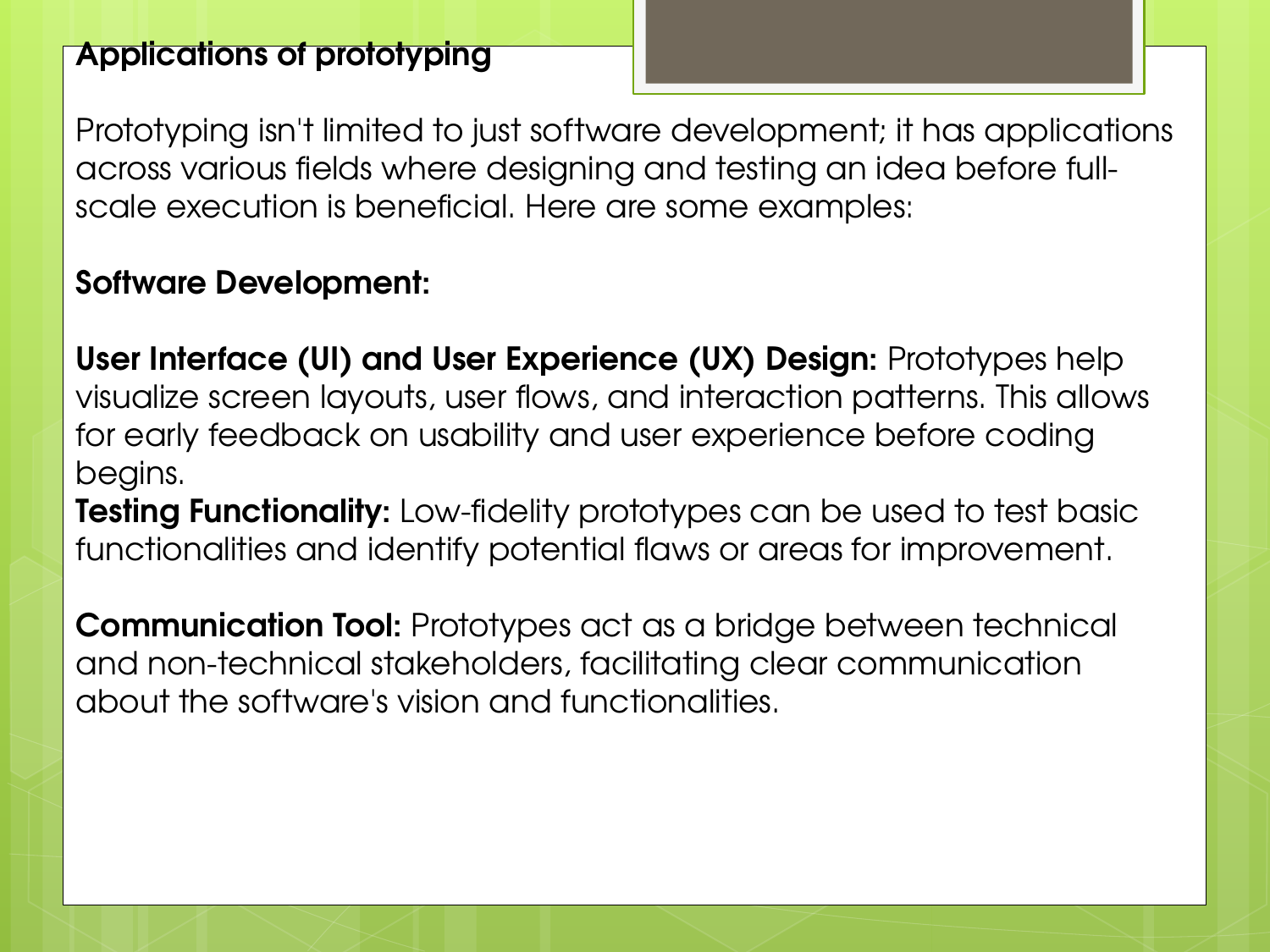

Applications of prototyping

Prototyping isn't limited to just software development; it has applications across various fields where designing and testing an idea before full-scale execution is beneficial. Here are some examples:

Software Development:

User Interface (UI) and User Experience (UX) Design: Prototypes help visualize screen layouts, user flows, and interaction patterns. This allows for early feedback on usability and user experience before coding begins.
Testing Functionality: Low-fidelity prototypes can be used to test basic functionalities and identify potential flaws or areas for improvement.

Communication Tool: Prototypes act as a bridge between technical and non-technical stakeholders, facilitating clear communication about the software's vision and functionalities.